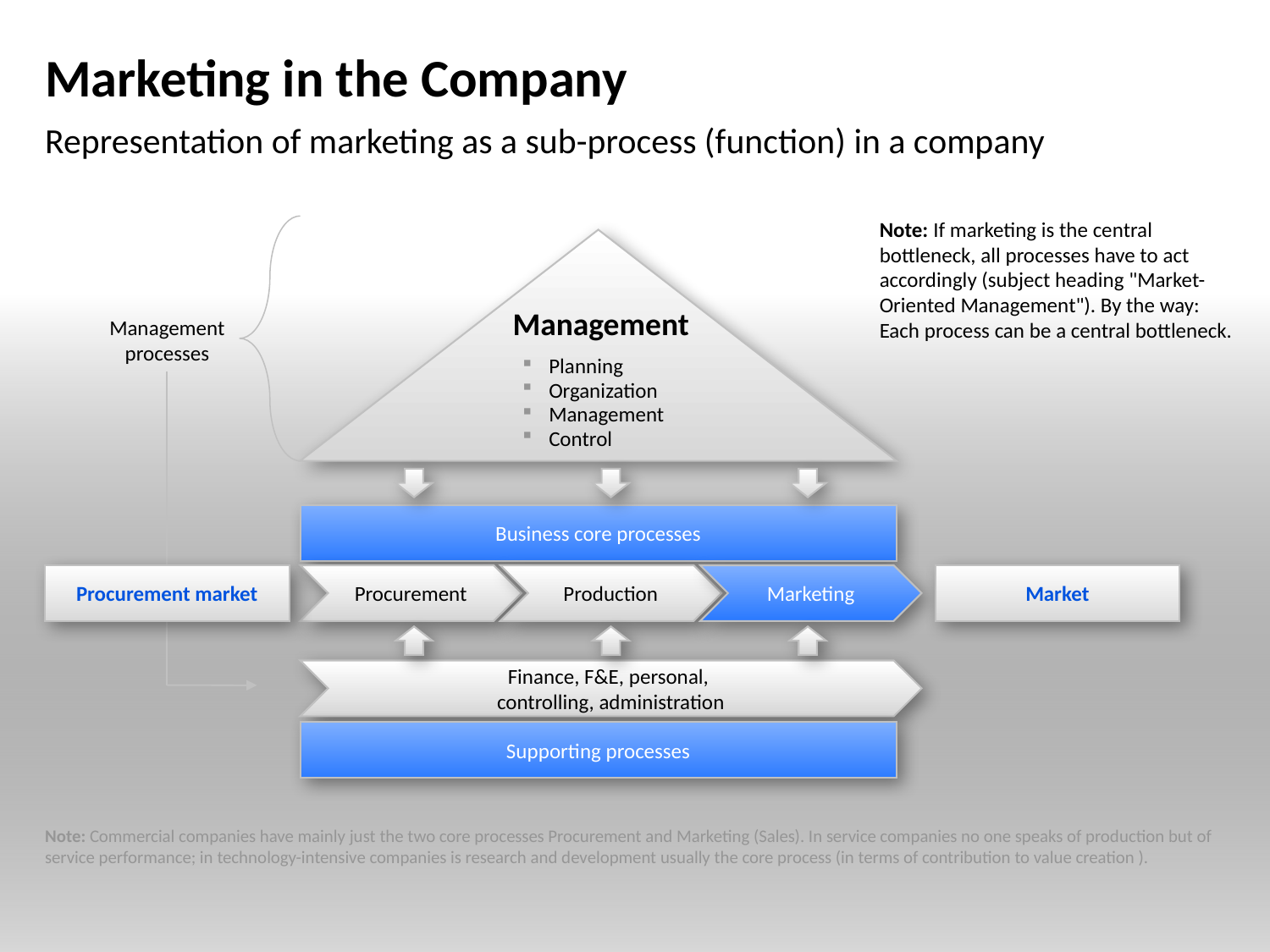

# Marketing in the Company
Representation of marketing as a sub-process (function) in a company
Note: If marketing is the central bottleneck, all processes have to act accordingly (subject heading "Market-Oriented Management"). By the way:
Each process can be a central bottleneck.

Planning
Organization
Management
Control
Management
processes

Business core processes
Procurement market
Procurement
Production
Marketing
Market

Finance, F&E, personal,
controlling, administration
Supporting processes
Management
Note: Commercial companies have mainly just the two core processes Procurement and Marketing (Sales). In service companies no one speaks of production but of service performance; in technology-intensive companies is research and development usually the core process (in terms of contribution to value creation ).